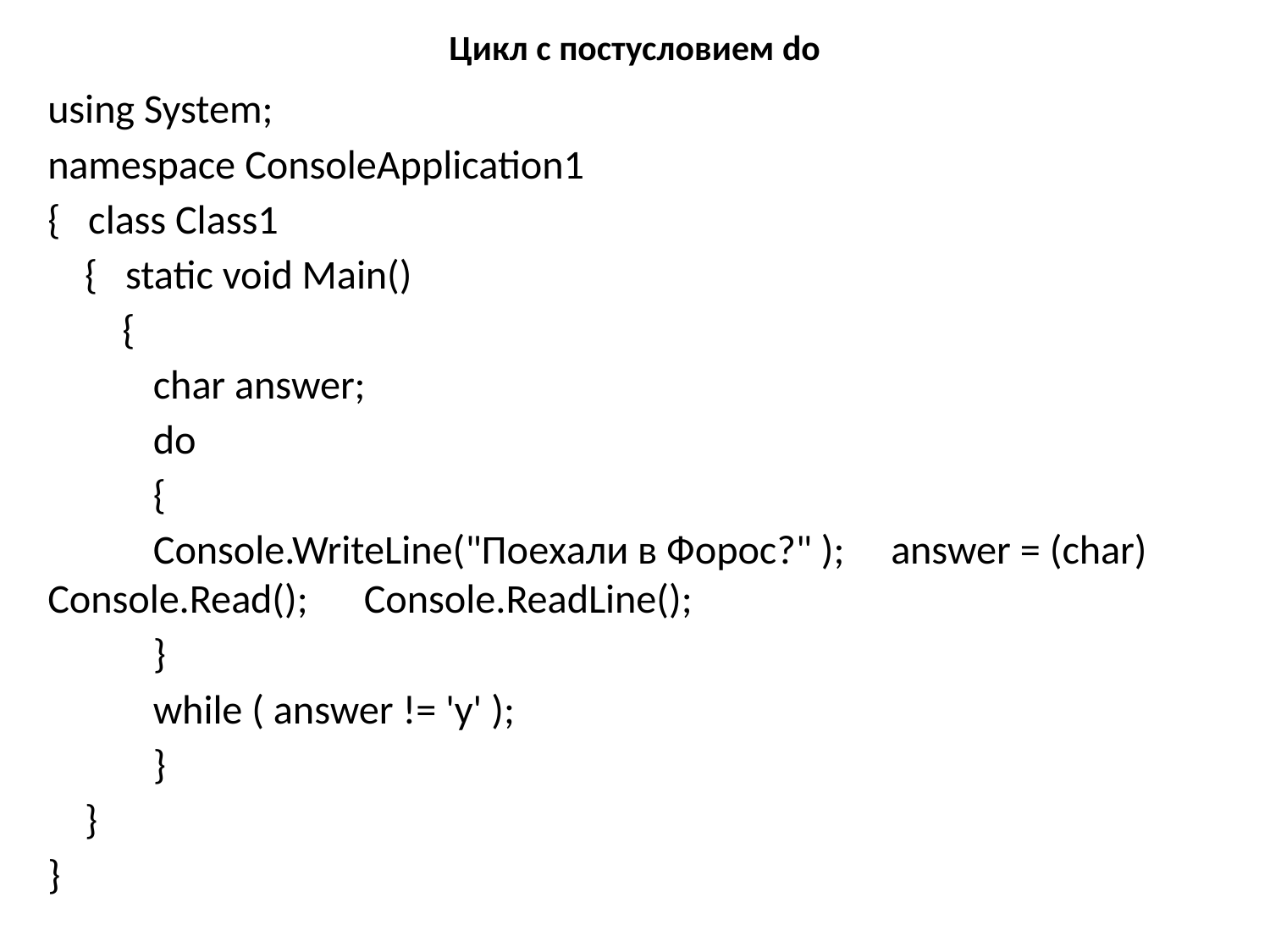

# Цикл с постусловием do
using System;
namespace ConsoleApplication1
{   class Class1
    {   static void Main()
        {
		char answer;
		do
		{
			Console.WriteLine("Поехали в Форос?" ); 			answer = (char) Console.Read(); 					Console.ReadLine();
		}
		while ( answer != 'y' );
	}
    }
}